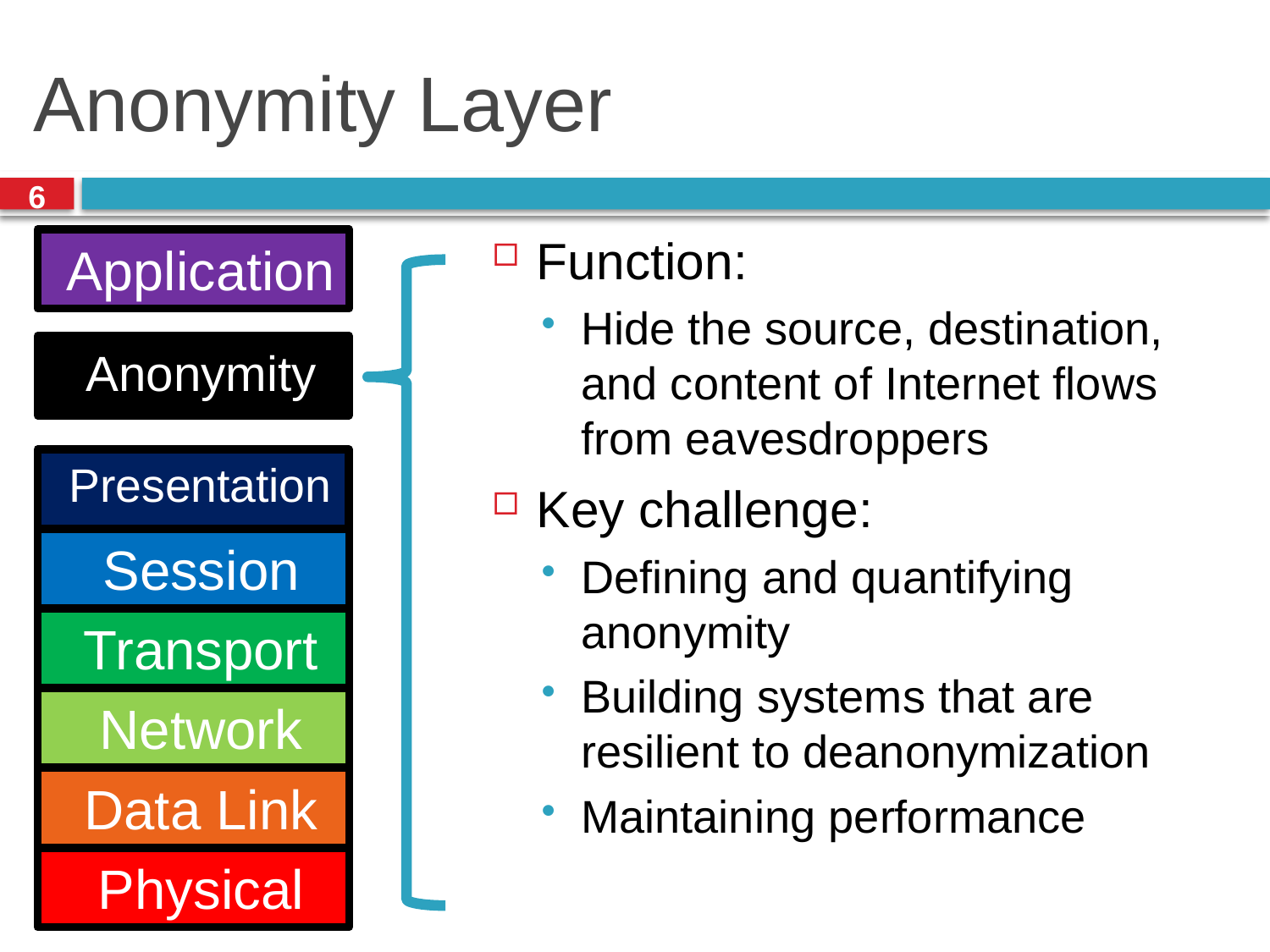

# Anonymity Layer
6
Function:
Hide the source, destination, and content of Internet flows from eavesdroppers
Key challenge:
Defining and quantifying anonymity
Building systems that are resilient to deanonymization
Maintaining performance
Application

Anonymity
Presentation
Session
Transport
Network
Data Link
Physical